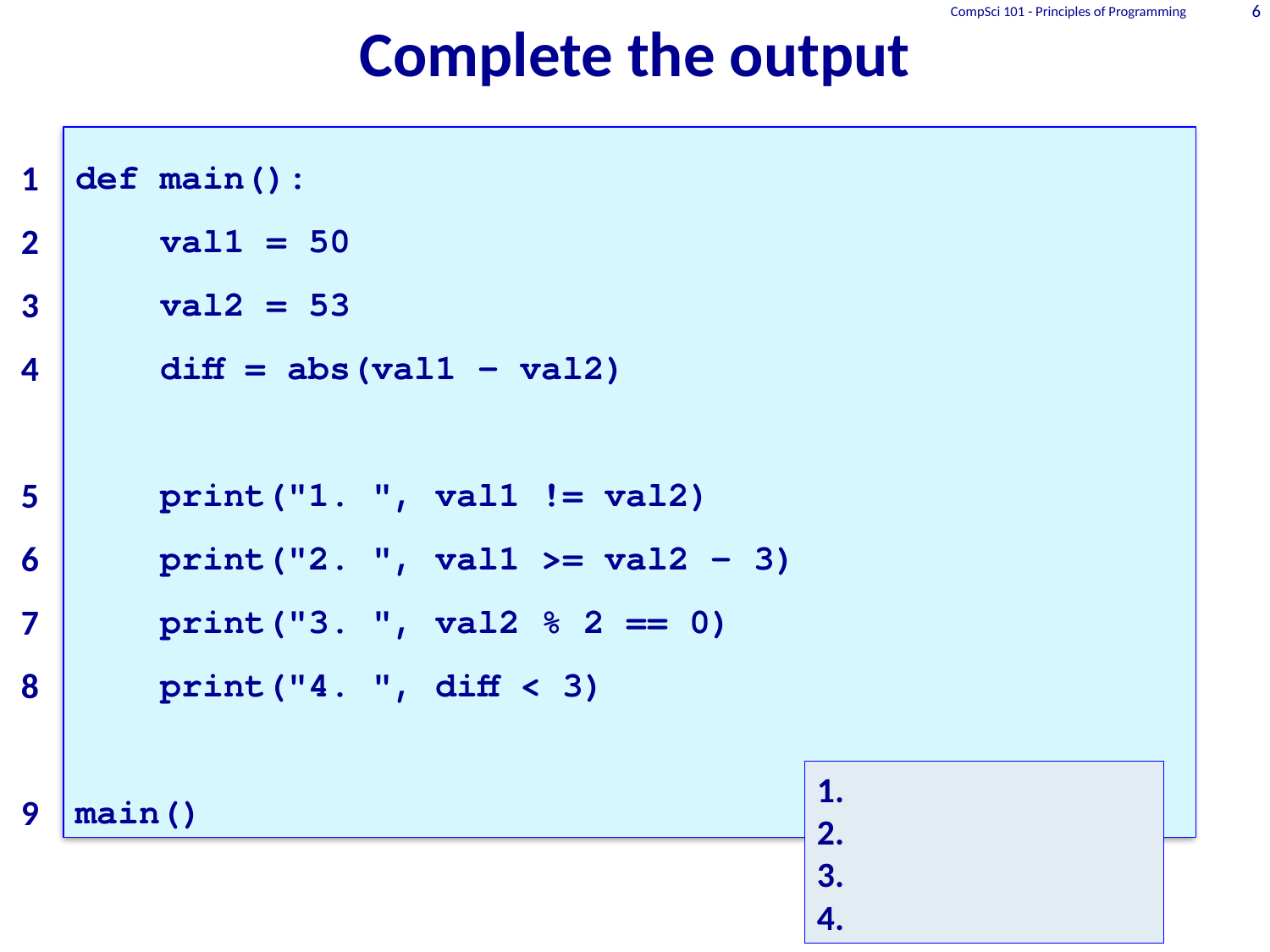

CompSci 101 - Principles of Programming
6
# Complete the output

def main():
    val1 = 50
    val2 = 53
    diff = abs(val1 - val2)

    print("1. ", val1 != val2)
    print("2. ", val1 >= val2 - 3)
    print("3. ", val2 % 2 == 0)
    print("4. ", diff < 3)

main()
1
2
3
4

5
6
7
8

9
1.
2.
3.
4.